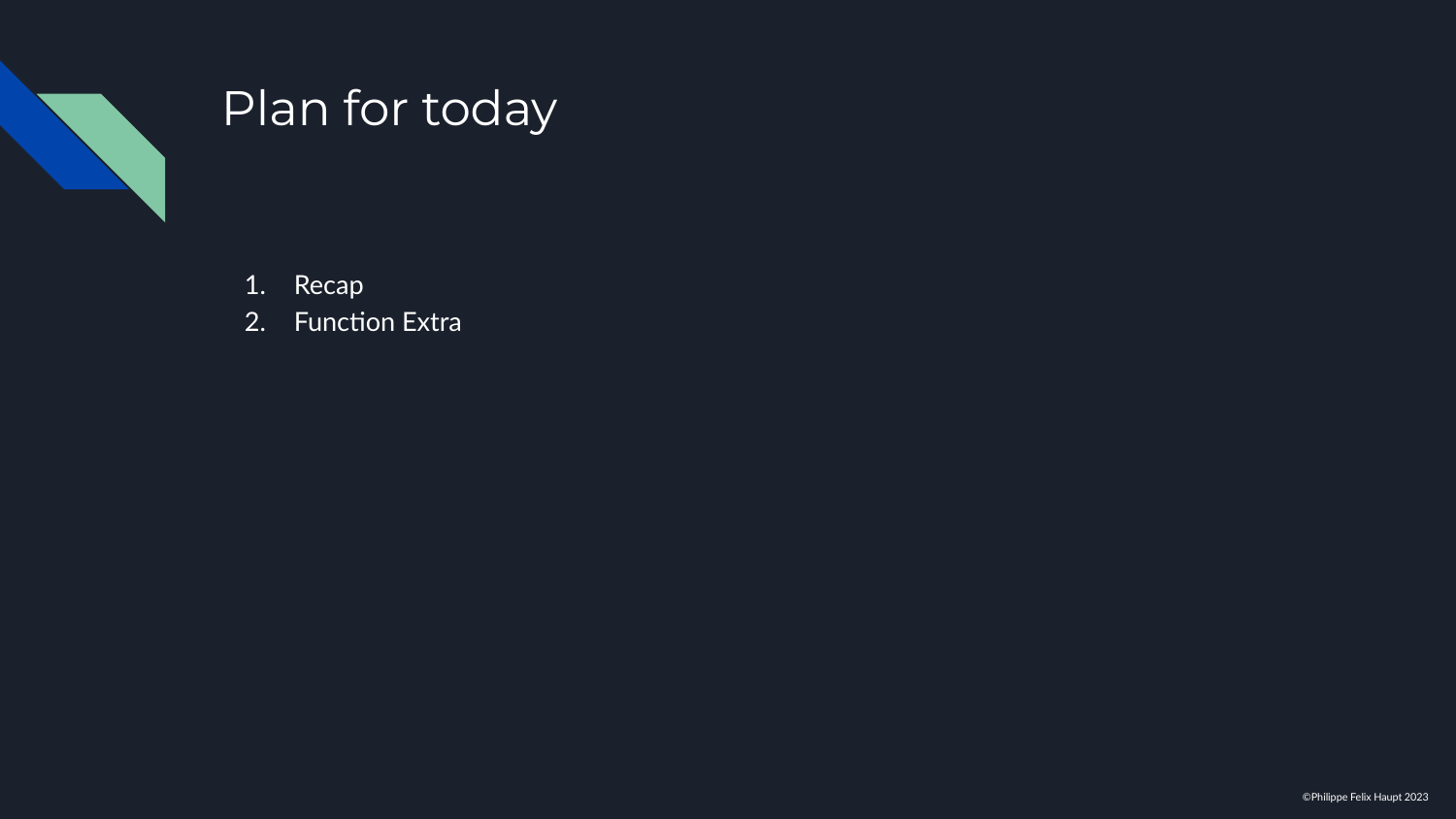

# Plan for today
Recap
Function Extra
©Philippe Felix Haupt 2023